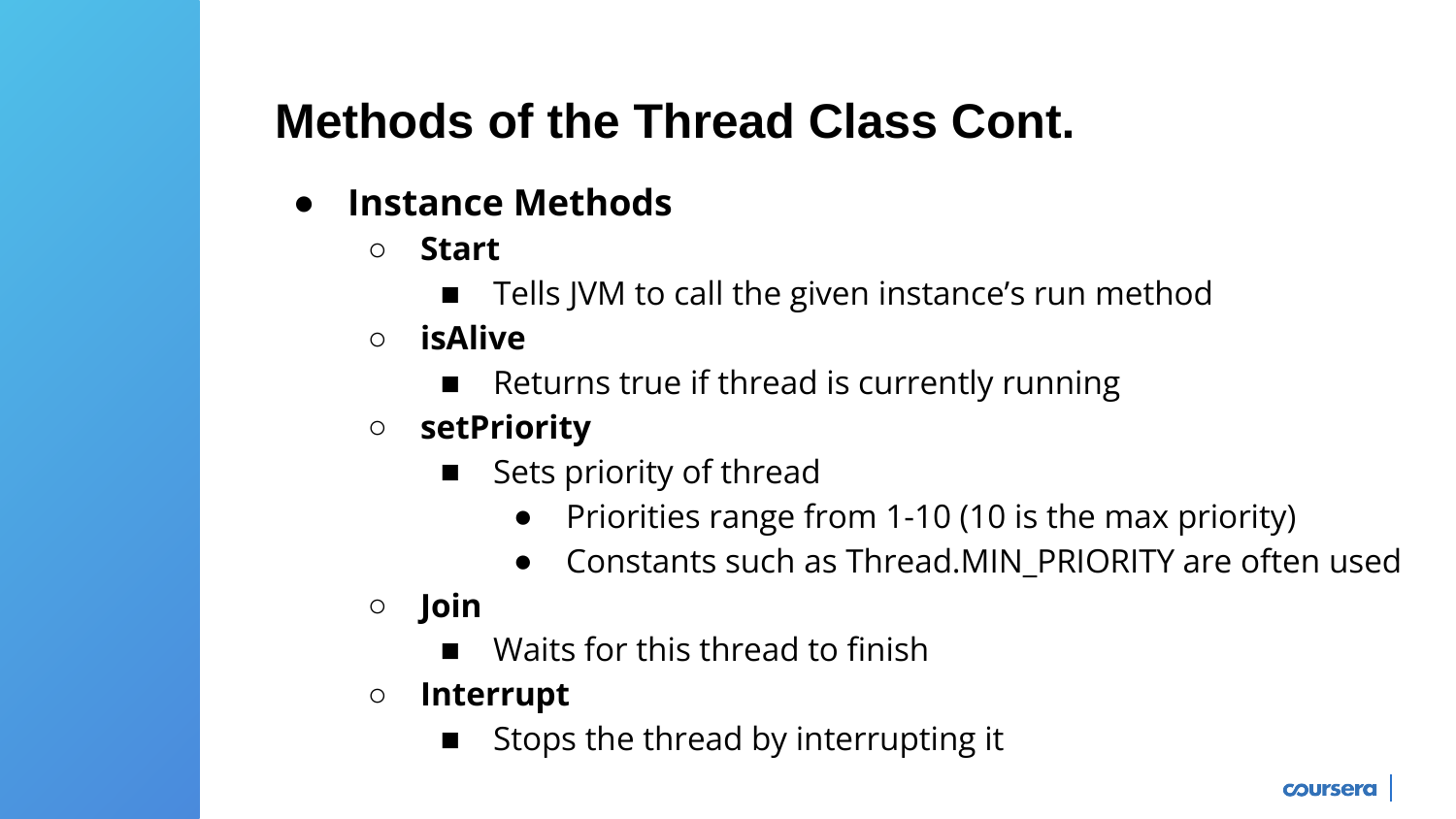

# Methods of the Thread Class Cont.
Instance Methods
Start
Tells JVM to call the given instance’s run method
isAlive
Returns true if thread is currently running
setPriority
Sets priority of thread
Priorities range from 1-10 (10 is the max priority)
Constants such as Thread.MIN_PRIORITY are often used
Join
Waits for this thread to finish
Interrupt
Stops the thread by interrupting it